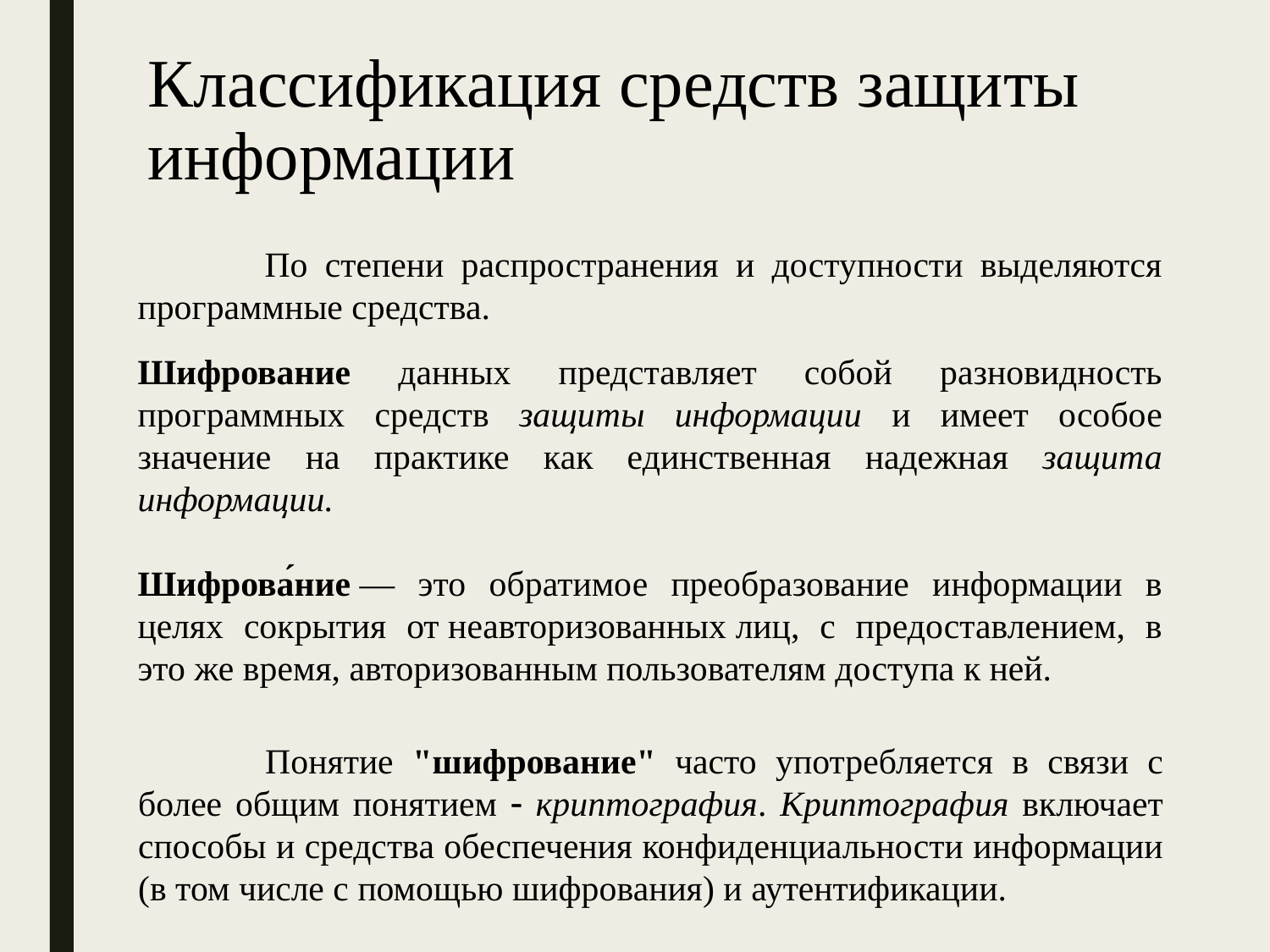

# Классификация средств защиты информации
	По степени распространения и доступности выделяются программные средства.

Шифрование данных представляет собой разновидность программных средств защиты информации и имеет особое значение на практике как единственная надежная защита информации.

Шифрова́ние — это обратимое преобразование информации в целях сокрытия от неавторизованных лиц, с предоставлением, в это же время, авторизованным пользователям доступа к ней.
	Понятие "шифрование" часто употребляется в связи с более общим понятием − криптография. Криптография включает способы и средства обеспечения конфиденциальности информации (в том числе с помощью шифрования) и аутентификации.